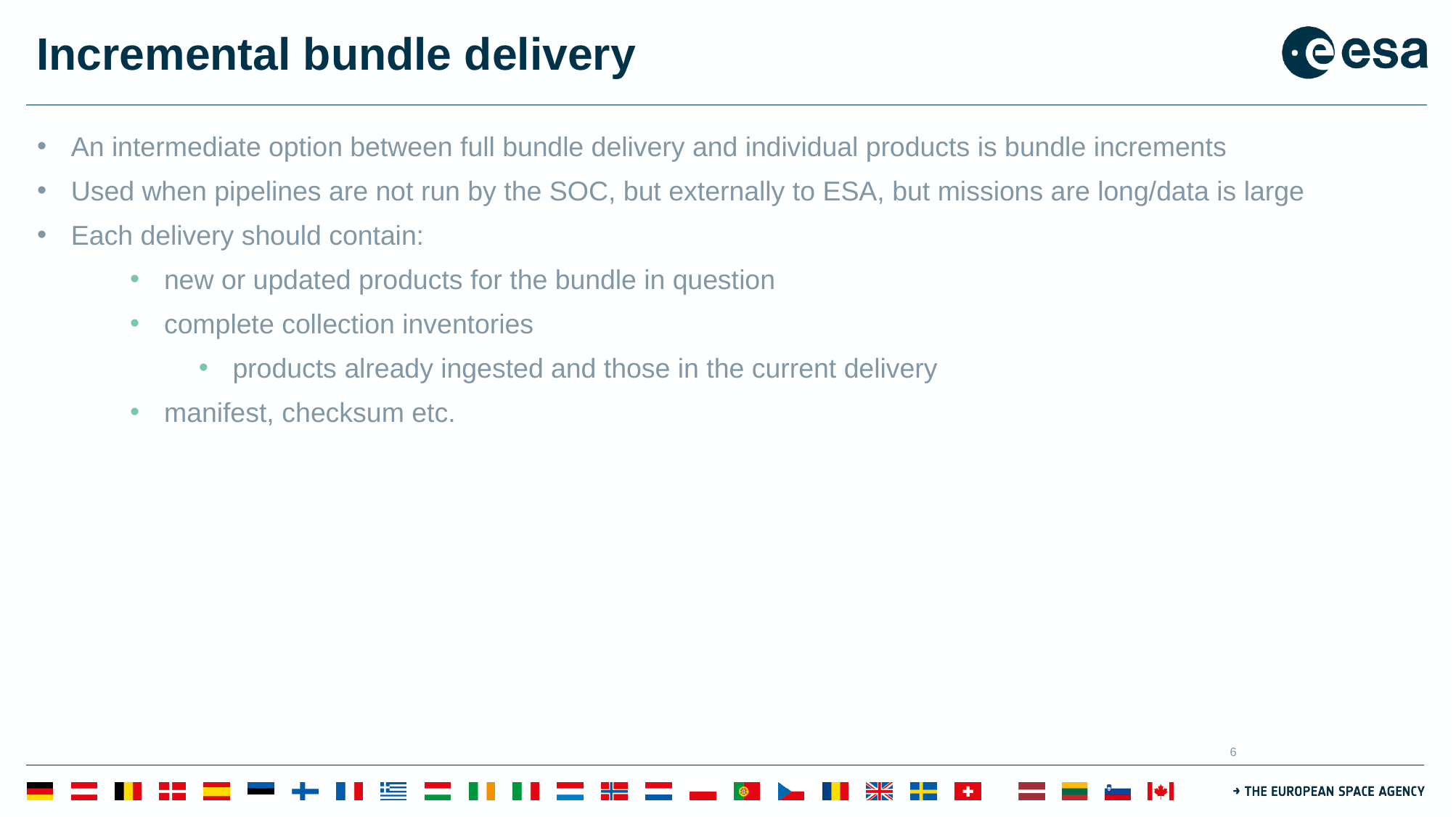

# Incremental bundle delivery
An intermediate option between full bundle delivery and individual products is bundle increments
Used when pipelines are not run by the SOC, but externally to ESA, but missions are long/data is large
Each delivery should contain:
new or updated products for the bundle in question
complete collection inventories
products already ingested and those in the current delivery
manifest, checksum etc.